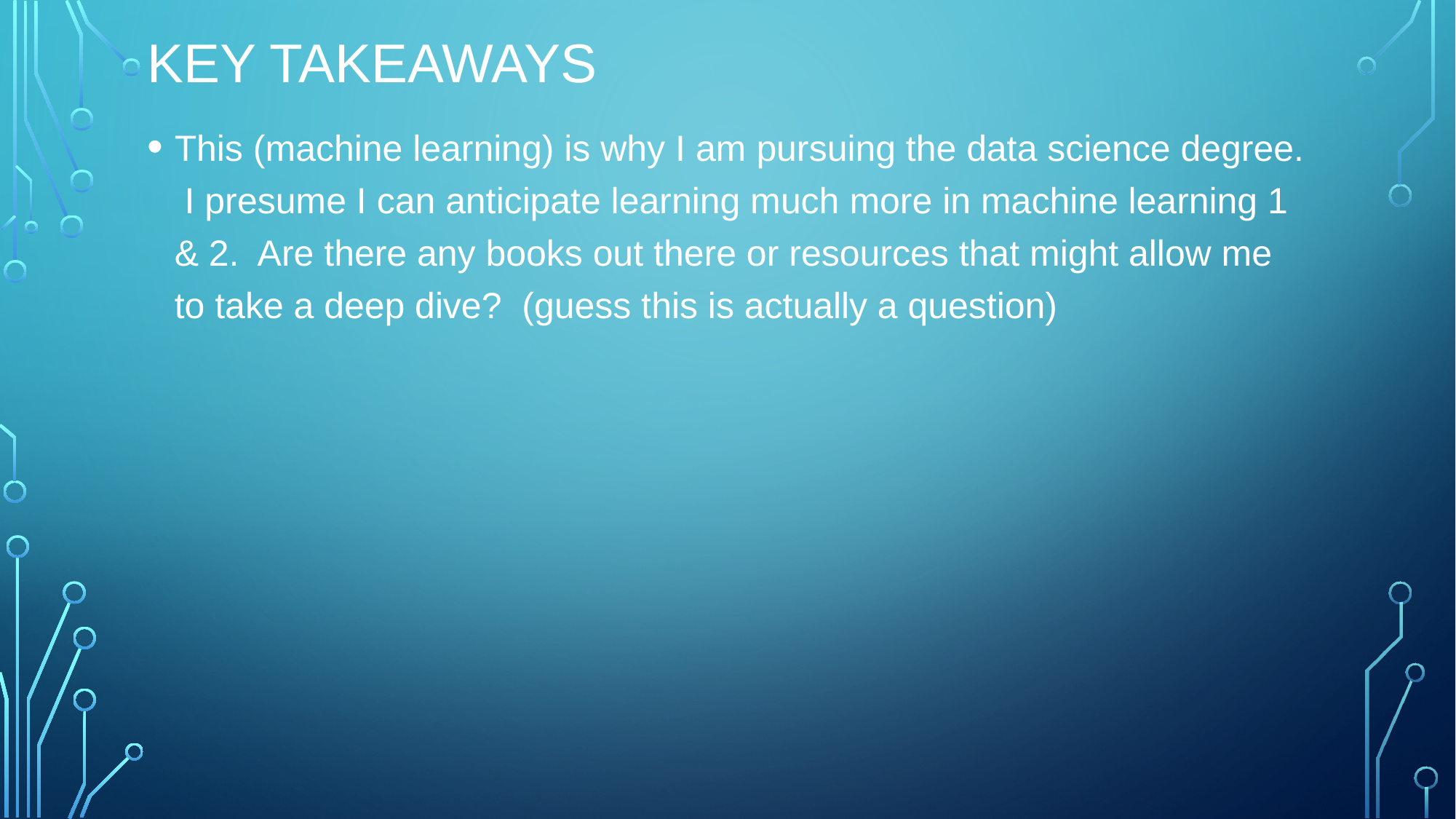

# Key takeaways
This (machine learning) is why I am pursuing the data science degree.  I presume I can anticipate learning much more in machine learning 1 & 2.  Are there any books out there or resources that might allow me to take a deep dive?  (guess this is actually a question)